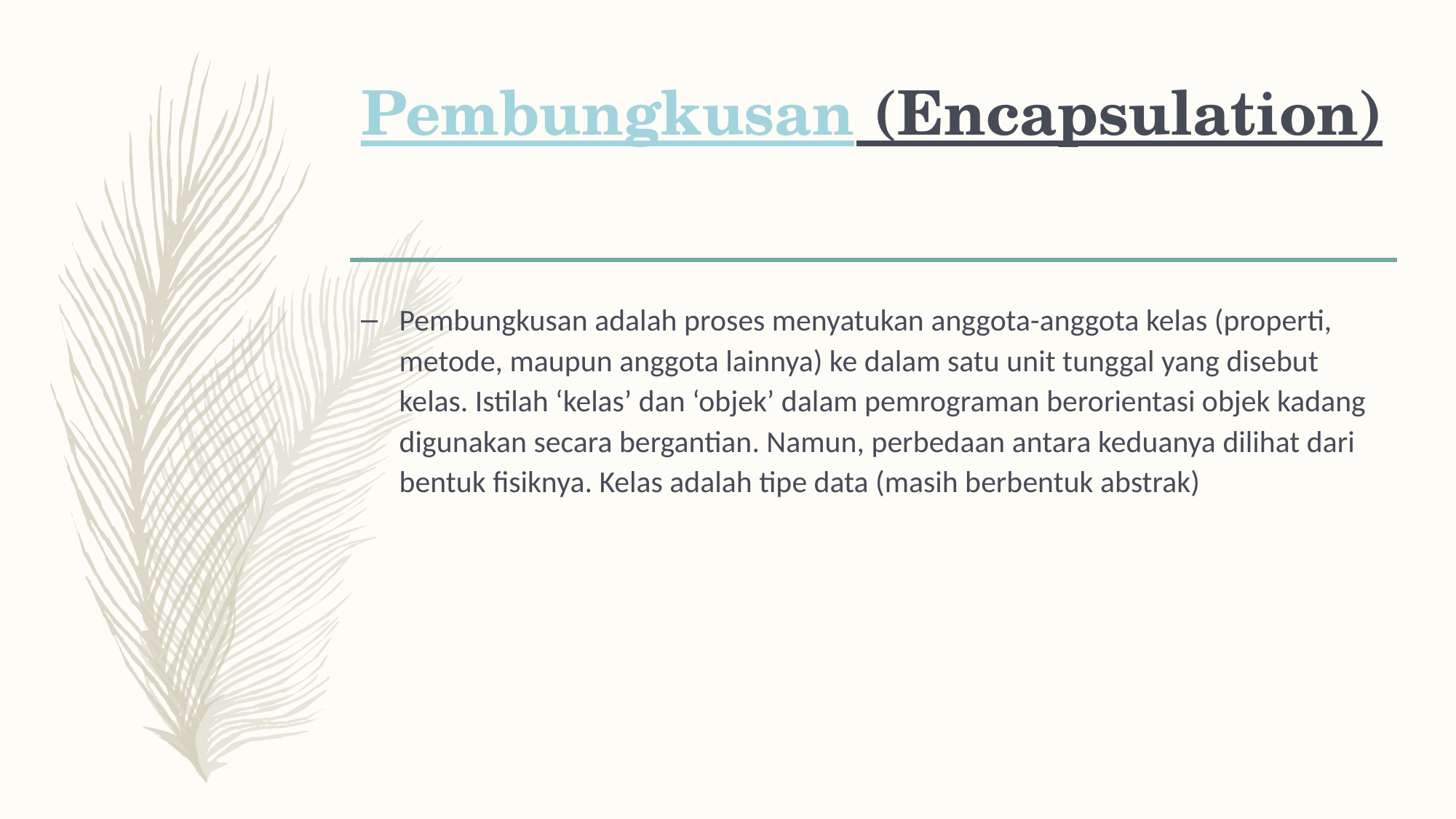

# Pembungkusan (Encapsulation)
Pembungkusan adalah proses menyatukan anggota-anggota kelas (properti, metode, maupun anggota lainnya) ke dalam satu unit tunggal yang disebut kelas. Istilah ‘kelas’ dan ‘objek’ dalam pemrograman berorientasi objek kadang digunakan secara bergantian. Namun, perbedaan antara keduanya dilihat dari bentuk fisiknya. Kelas adalah tipe data (masih berbentuk abstrak)